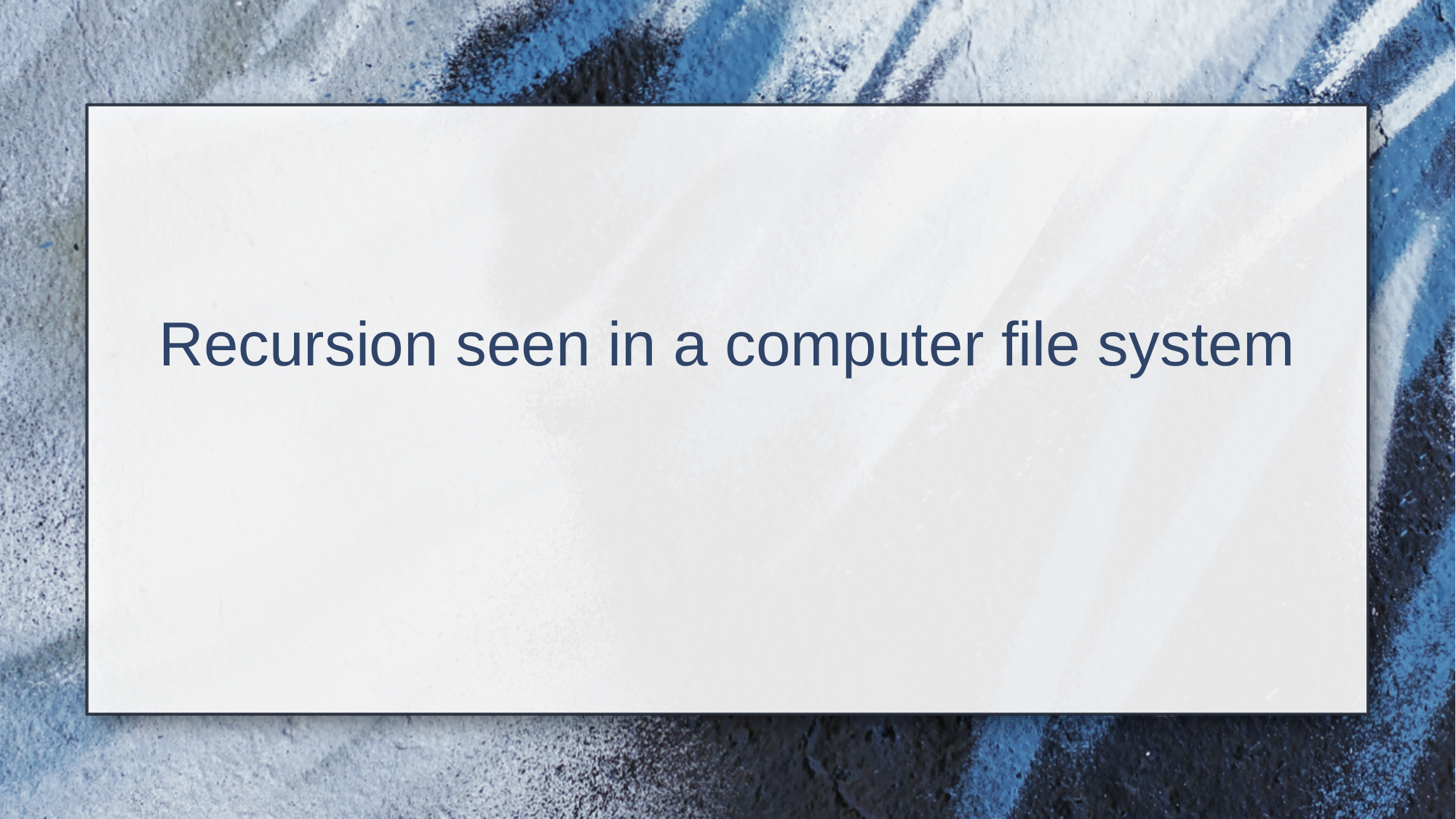

# Recursion seen in a computer file system